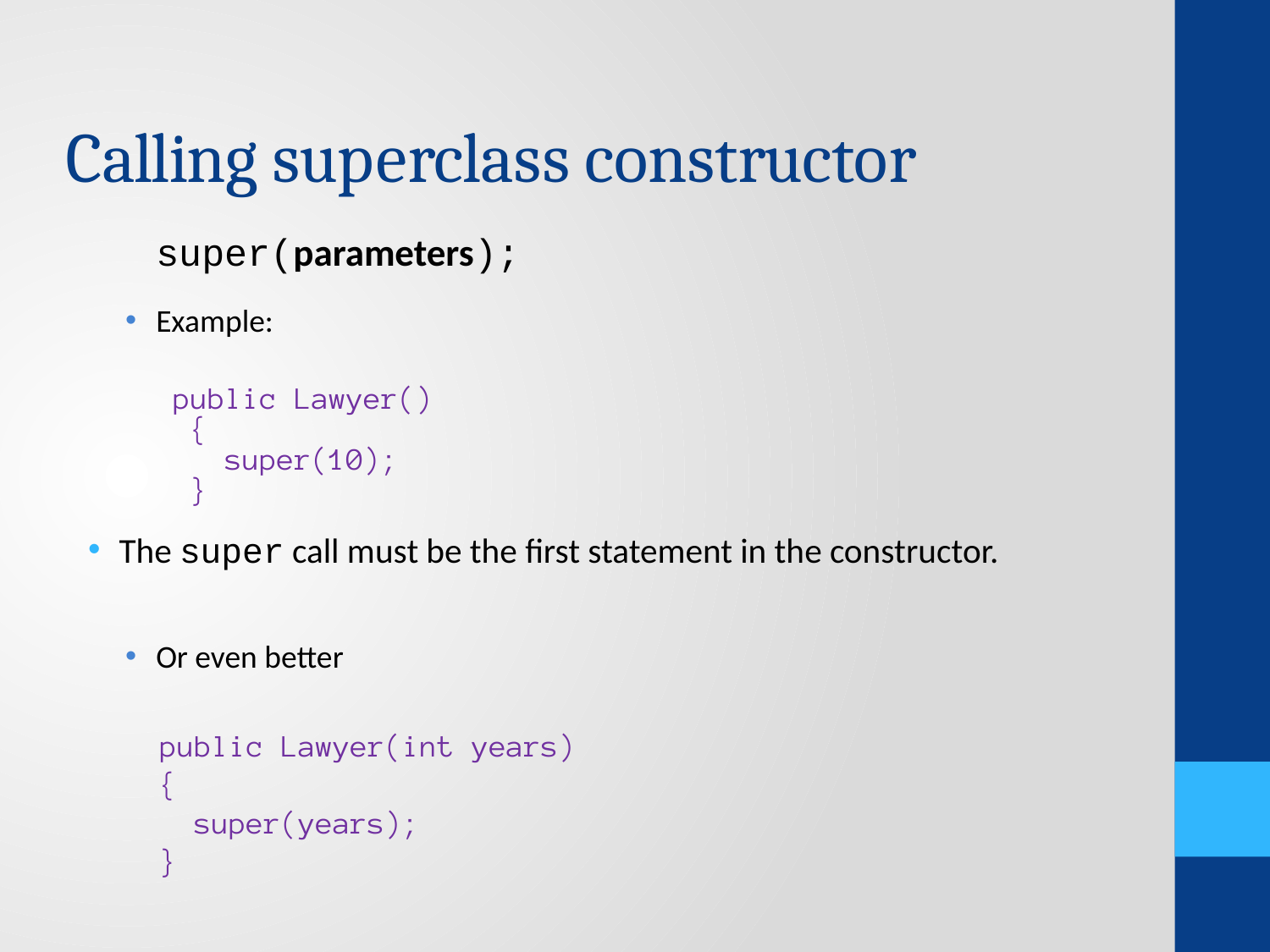

Calling superclass constructor
	super(parameters);

Example:

	 public Lawyer()
  {
    super(10);
  }

The super call must be the first statement in the constructor.

Or even better

  public Lawyer(int years)
  {
    super(years);
  }